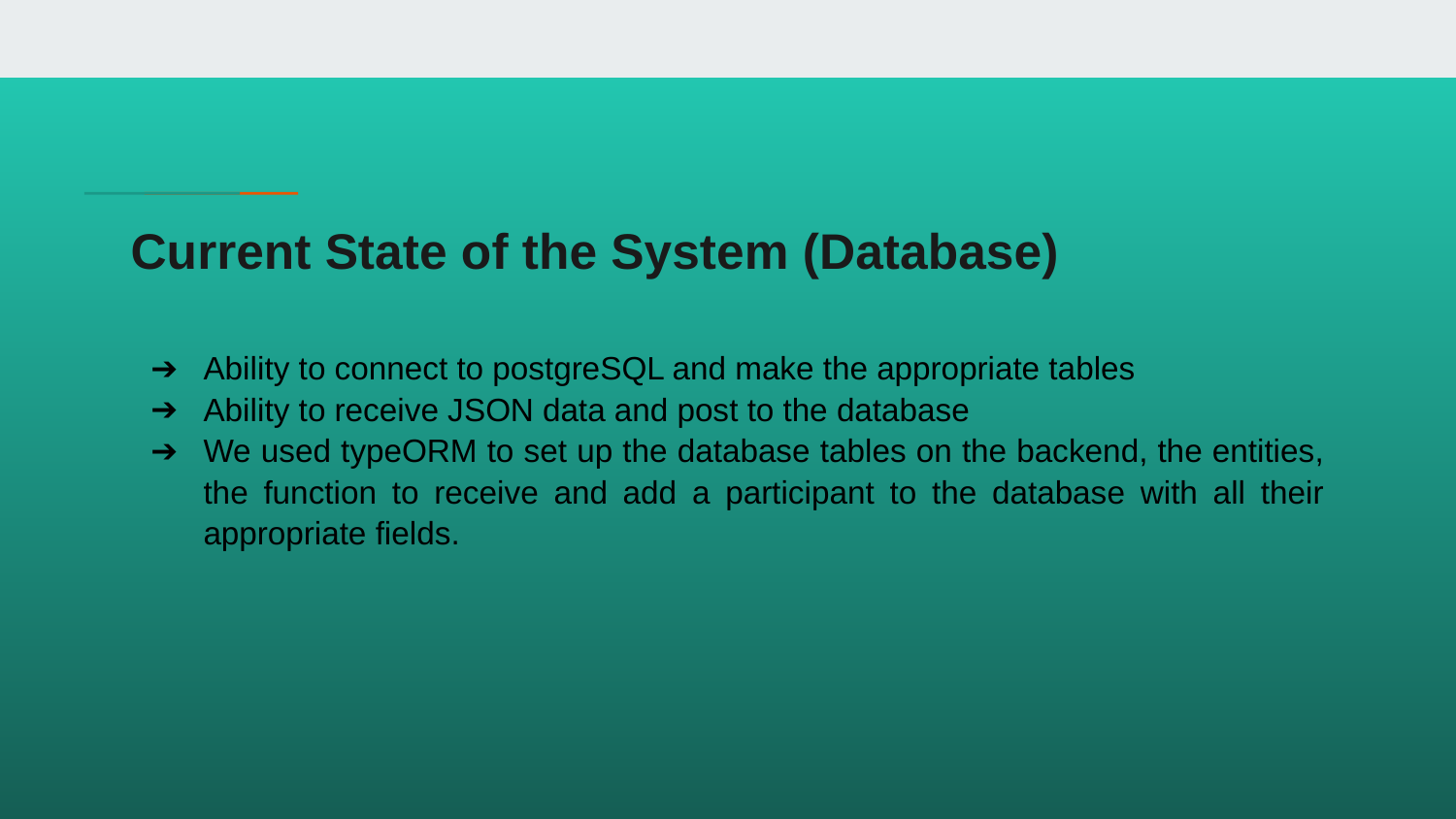

# Current State of the System (Database)

Ability to connect to postgreSQL and make the appropriate tables
Ability to receive JSON data and post to the database
We used typeORM to set up the database tables on the backend, the entities, the function to receive and add a participant to the database with all their appropriate fields.